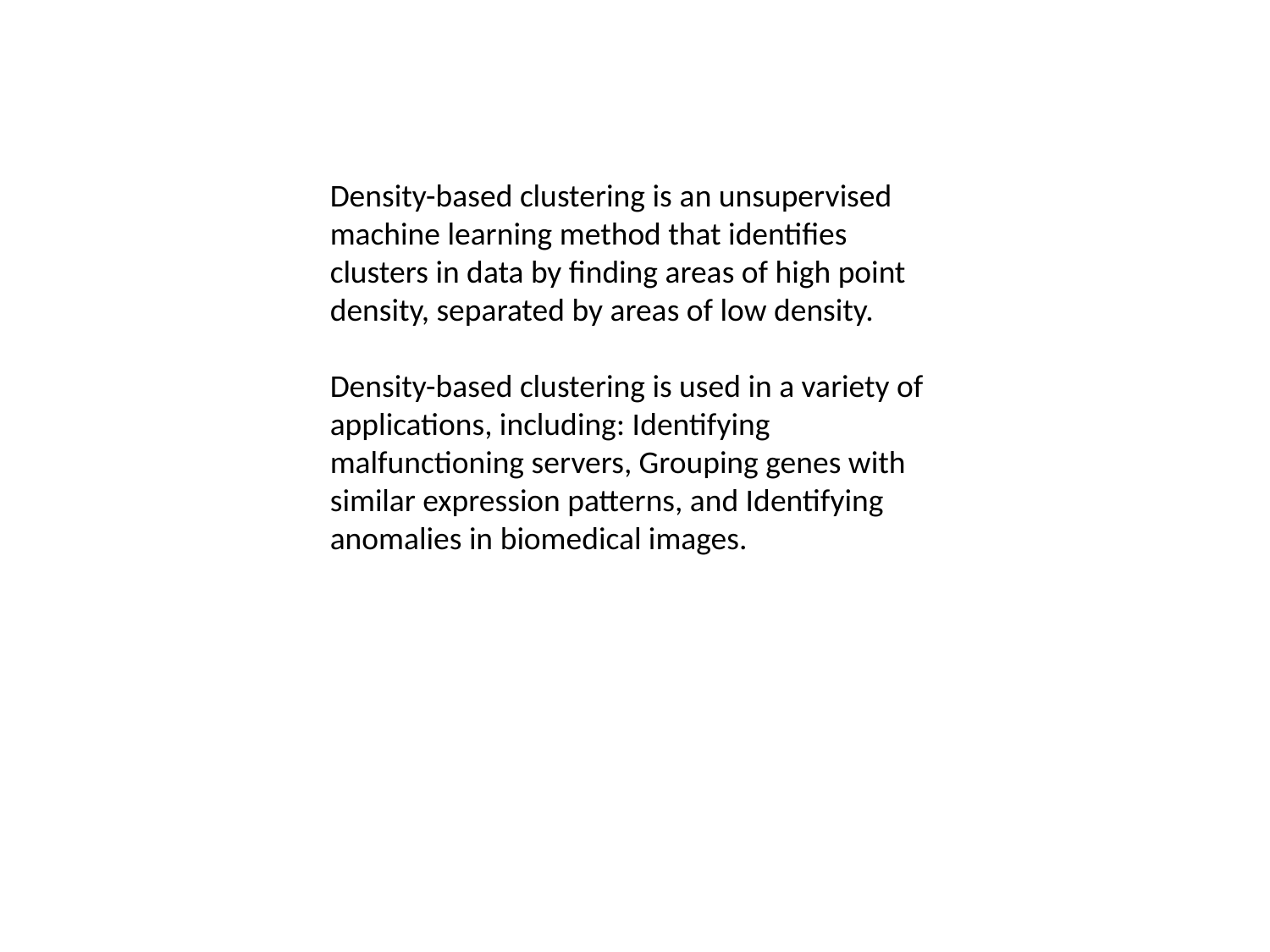

Density-based clustering is an unsupervised machine learning method that identifies clusters in data by finding areas of high point density, separated by areas of low density.

Density-based clustering is used in a variety of applications, including: Identifying malfunctioning servers, Grouping genes with similar expression patterns, and Identifying anomalies in biomedical images.